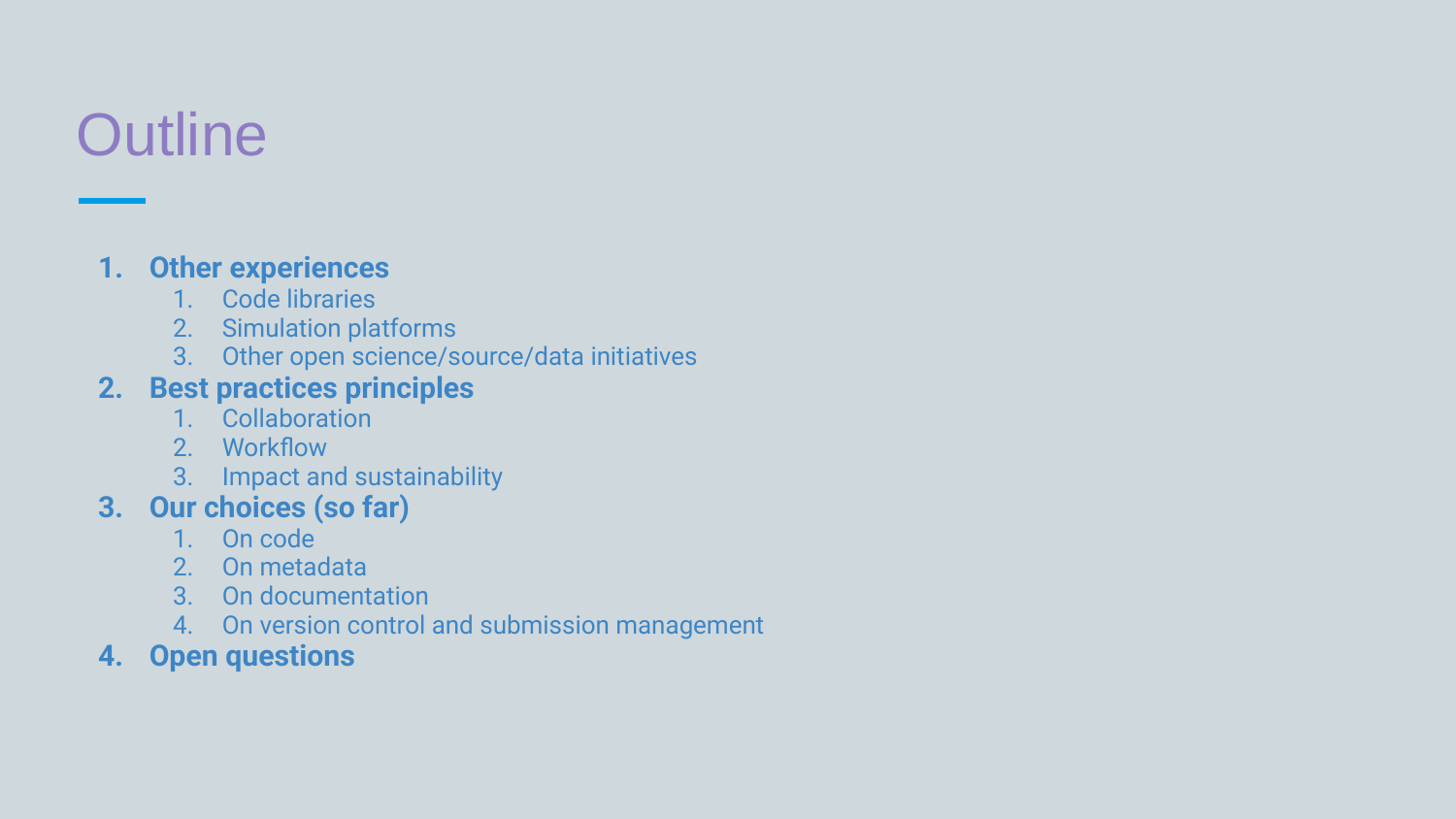

# Outline
Other experiences
Code libraries
Simulation platforms
Other open science/source/data initiatives
Best practices principles
Collaboration
Workflow
Impact and sustainability
Our choices (so far)
On code
On metadata
On documentation
On version control and submission management
Open questions